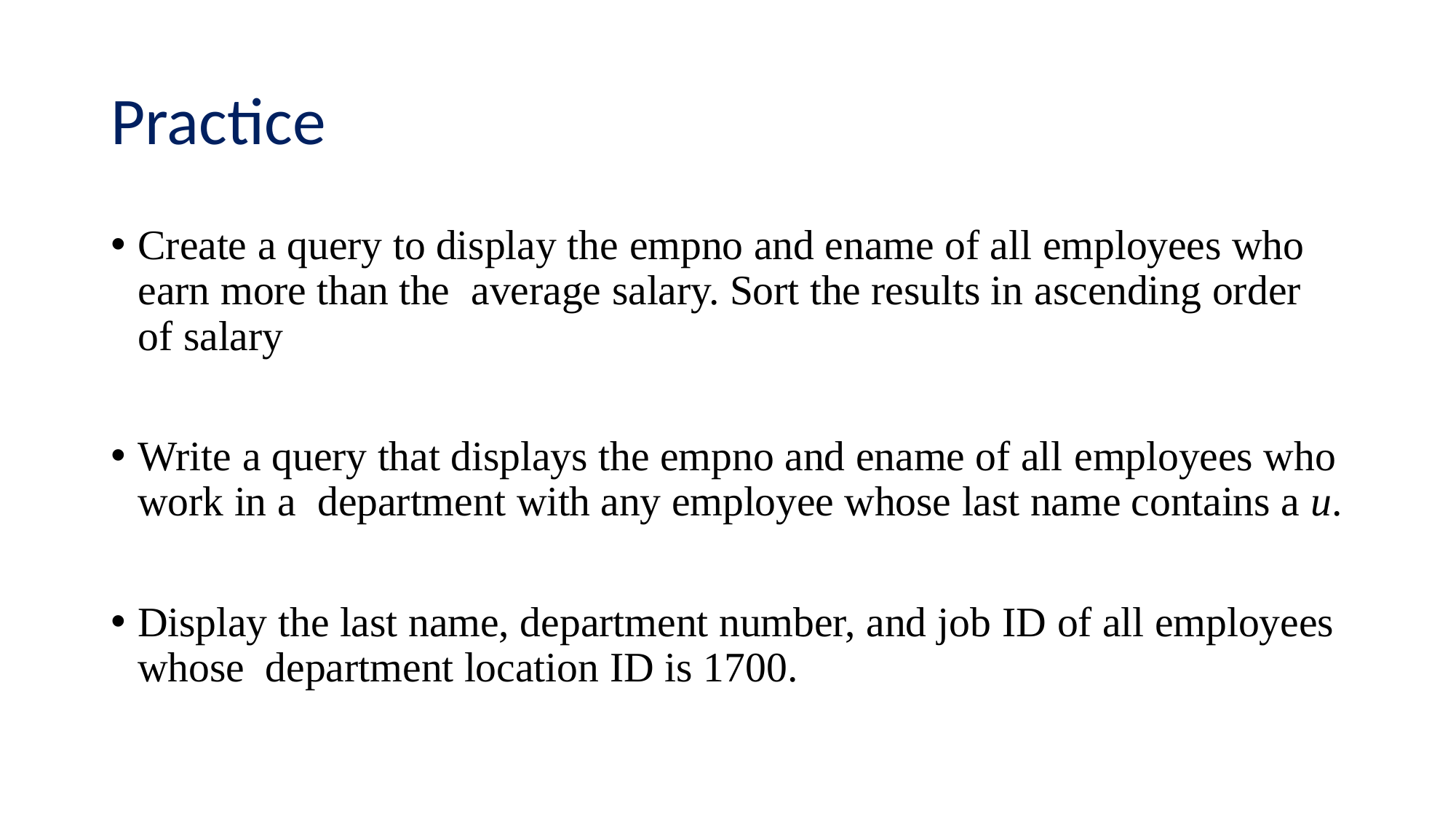

# Practice
Create a query to display the empno and ename of all employees who earn more than the  average salary. Sort the results in ascending order of salary

Write a query that displays the empno and ename of all employees who work in a  department with any employee whose last name contains a u.

Display the last name, department number, and job ID of all employees whose  department location ID is 1700.